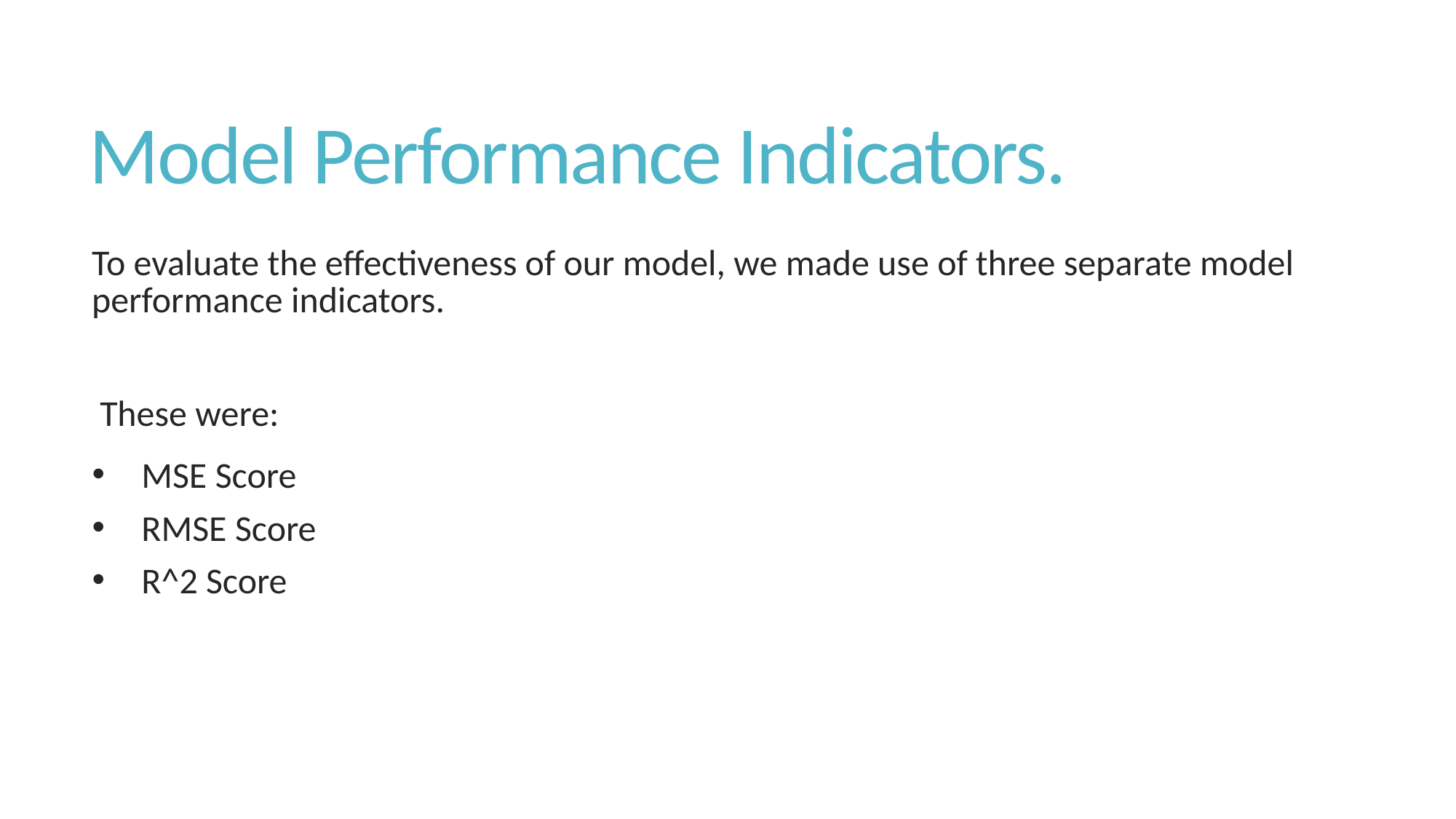

# Model Performance Indicators.
To evaluate the effectiveness of our model, we made use of three separate model  performance indicators.

 These were:
 MSE Score
 RMSE Score
 R^2 Score